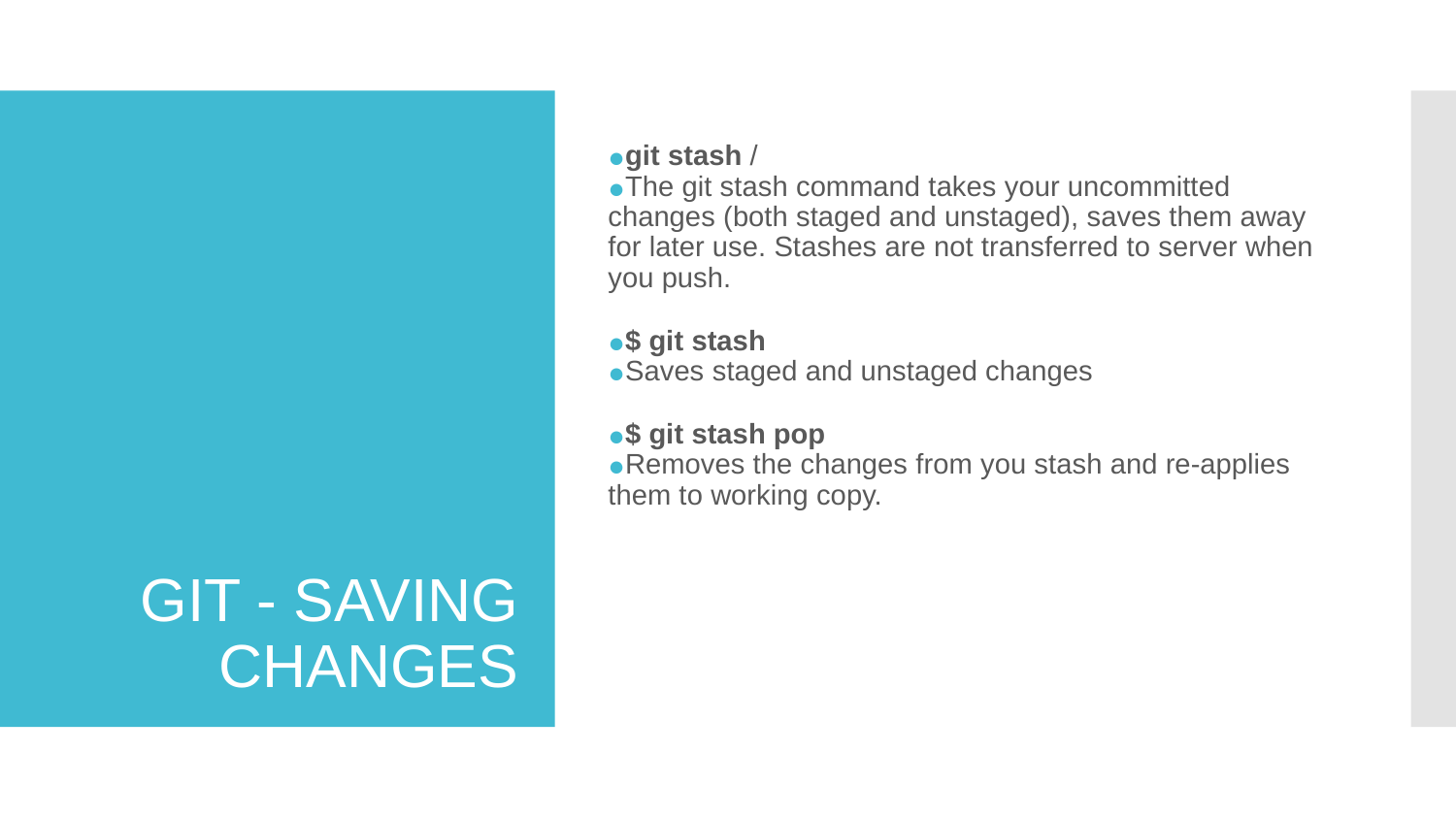

# GIT - SAVING CHANGES
git stash /
The git stash command takes your uncommitted changes (both staged and unstaged), saves them away for later use. Stashes are not transferred to server when you push.
$ git stash
Saves staged and unstaged changes
$ git stash pop
Removes the changes from you stash and re-applies them to working copy.